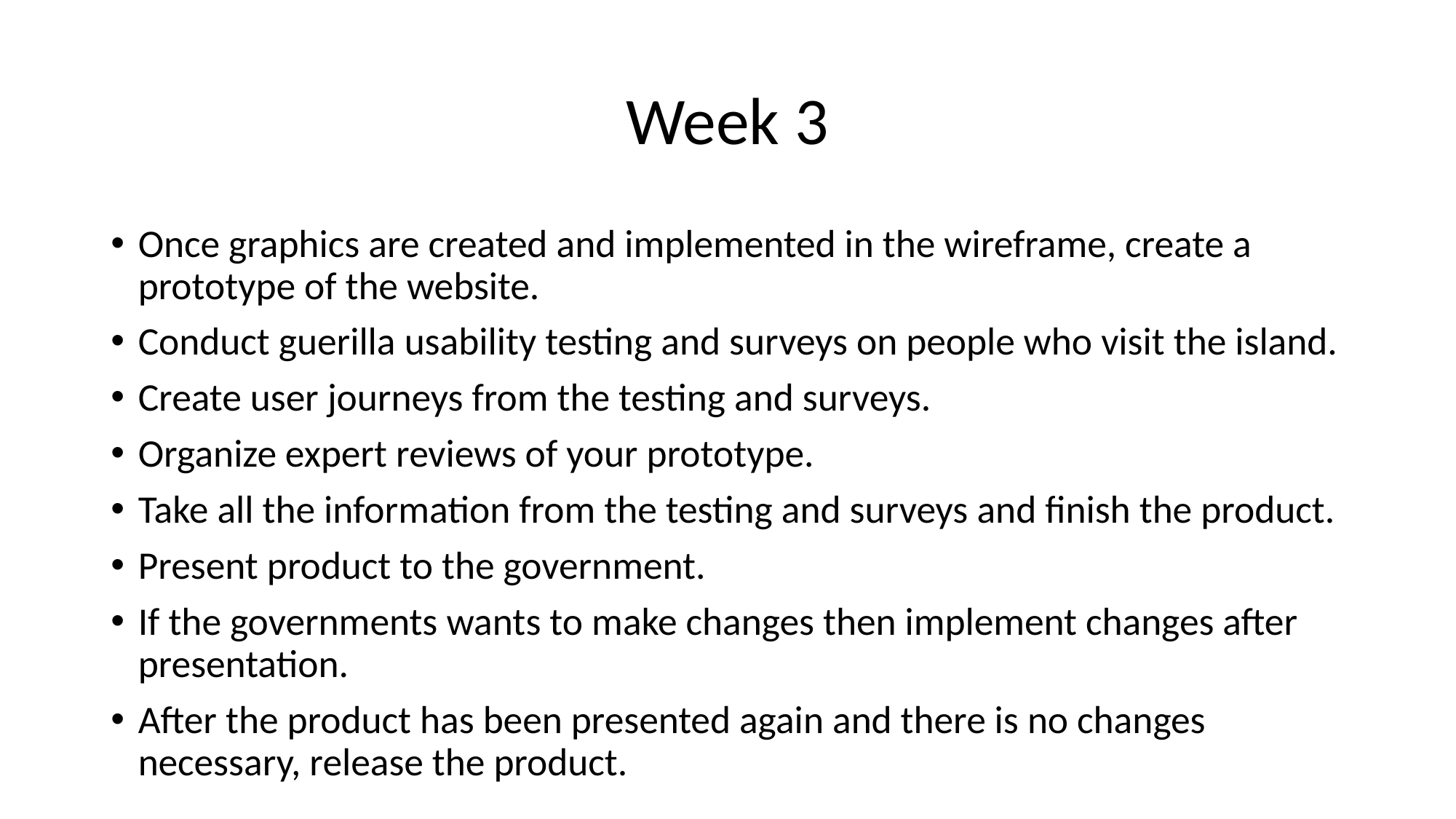

# Week 3
Once graphics are created and implemented in the wireframe, create a prototype of the website.
Conduct guerilla usability testing and surveys on people who visit the island.
Create user journeys from the testing and surveys.
Organize expert reviews of your prototype.
Take all the information from the testing and surveys and finish the product.
Present product to the government.
If the governments wants to make changes then implement changes after presentation.
After the product has been presented again and there is no changes necessary, release the product.